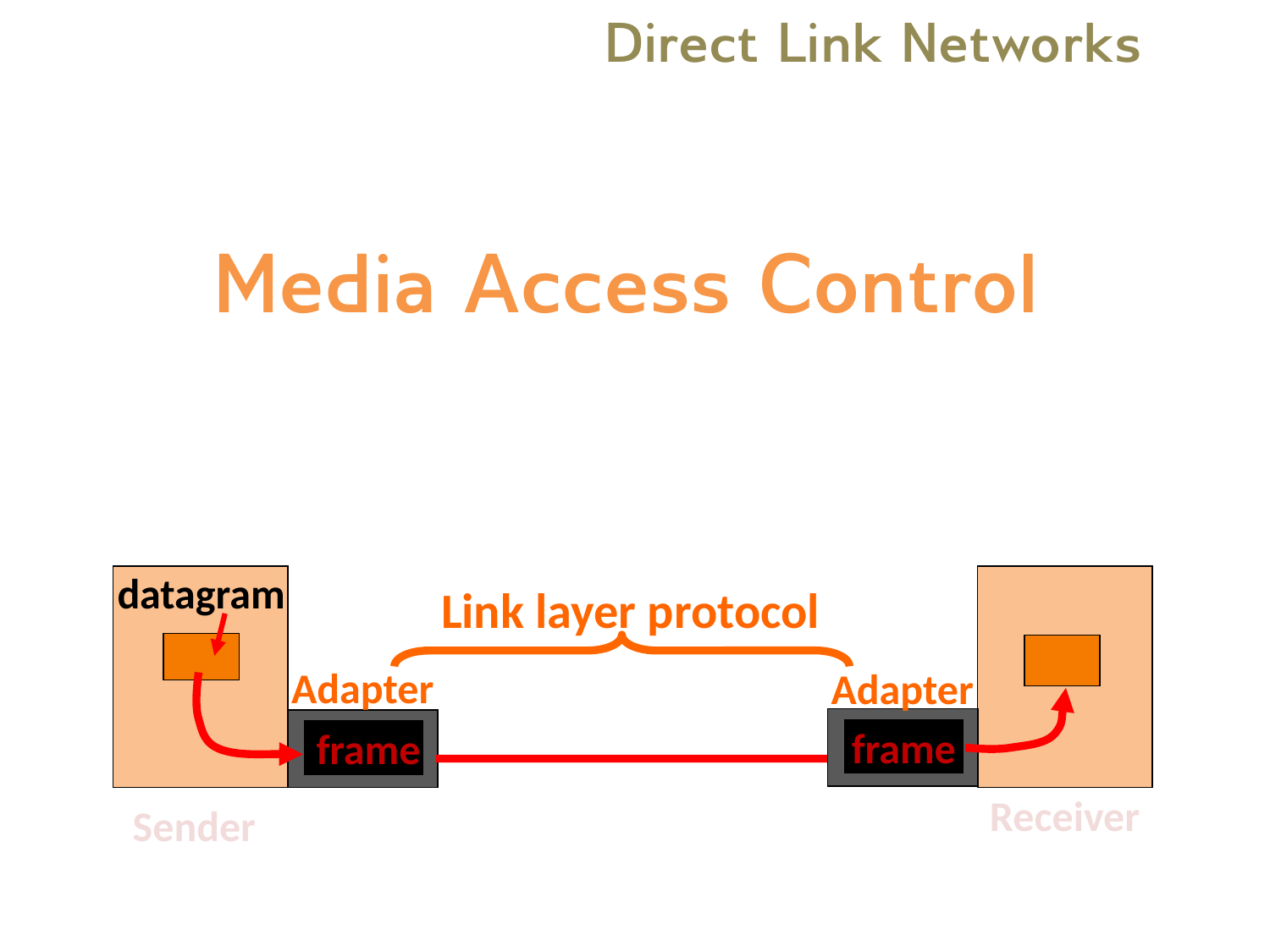

Direct Link Networks
Media Access Control (in Wired Networks)

datagram

Link layer protocol

Adapter
Adapter

frame

 frame

Receiver
Sender